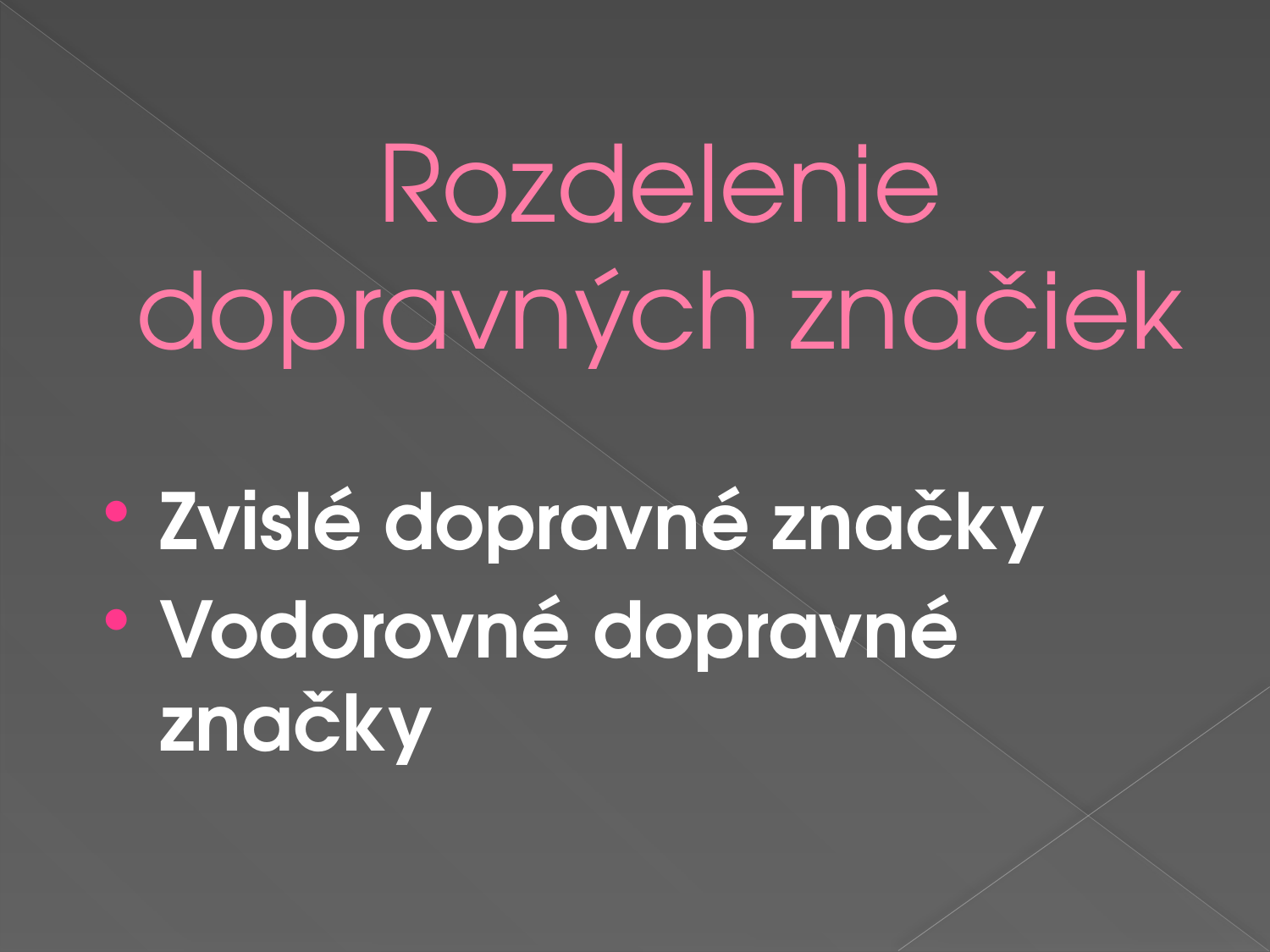

# Rozdelenie dopravných značiek
Zvislé dopravné značky
Vodorovné dopravné značky